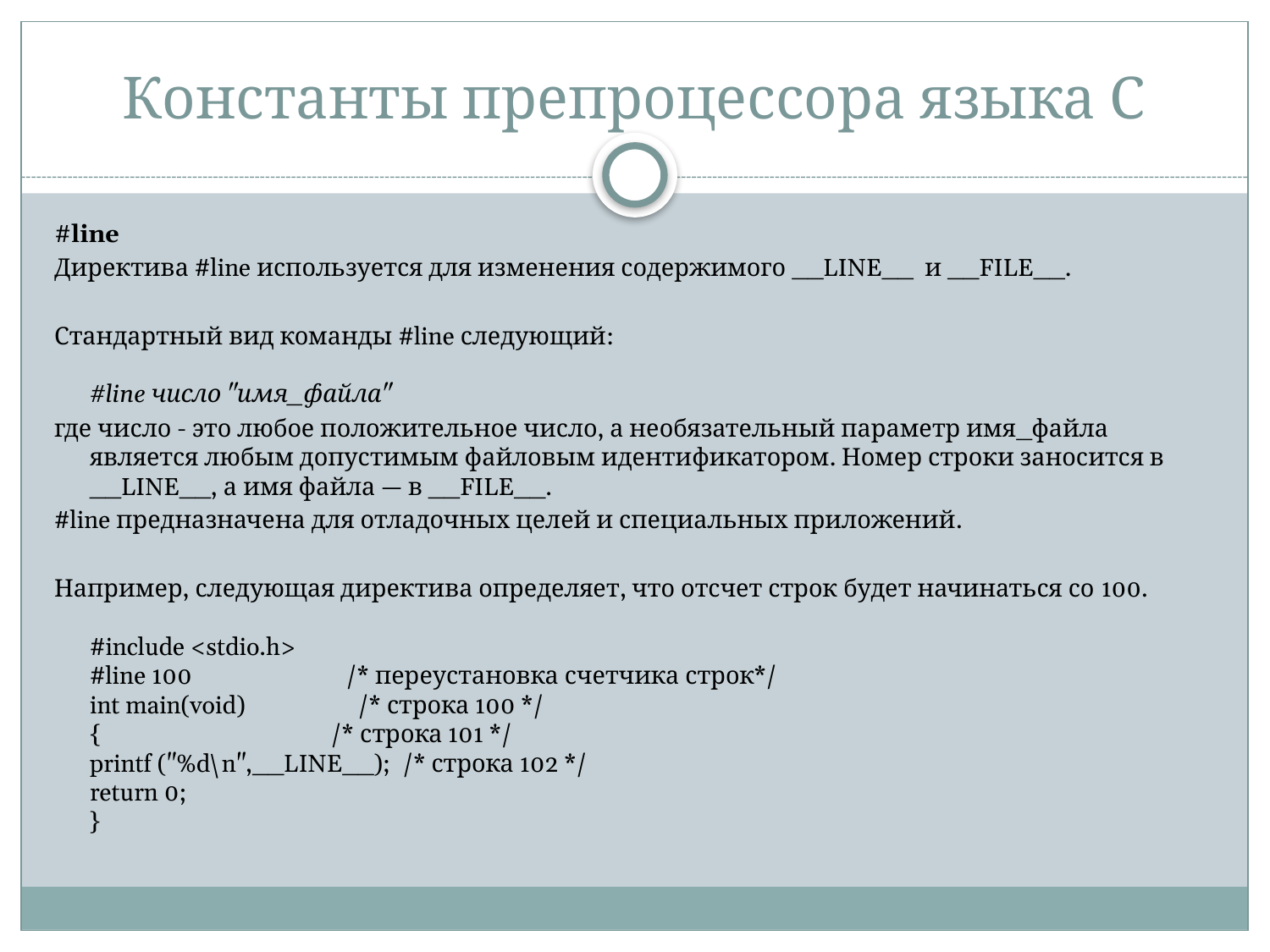

# Константы препроцессора языка С
#line
Директива #line используется для изменения содержимого __LINE__  и __FILE__.

Стандартный вид команды #line следующий:
#line число "имя_файла"
где число - это любое положительное число, а необязательный параметр имя_файла является любым допустимым файловым идентификатором. Номер строки заносится в __LINE__, а имя файла — в __FILE__.
#line предназначена для отладочных целей и специальных приложений.

Например, следующая директива определяет, что отсчет строк будет начинаться со 100.
#include <stdio.h>
#line 100                          /* переустановка счетчика строк*/
int main(void)                   /* строка 100 */
{                                       /* строка 101 */
printf ("%d\n",__LINE__);  /* строка 102 */
return 0;
}